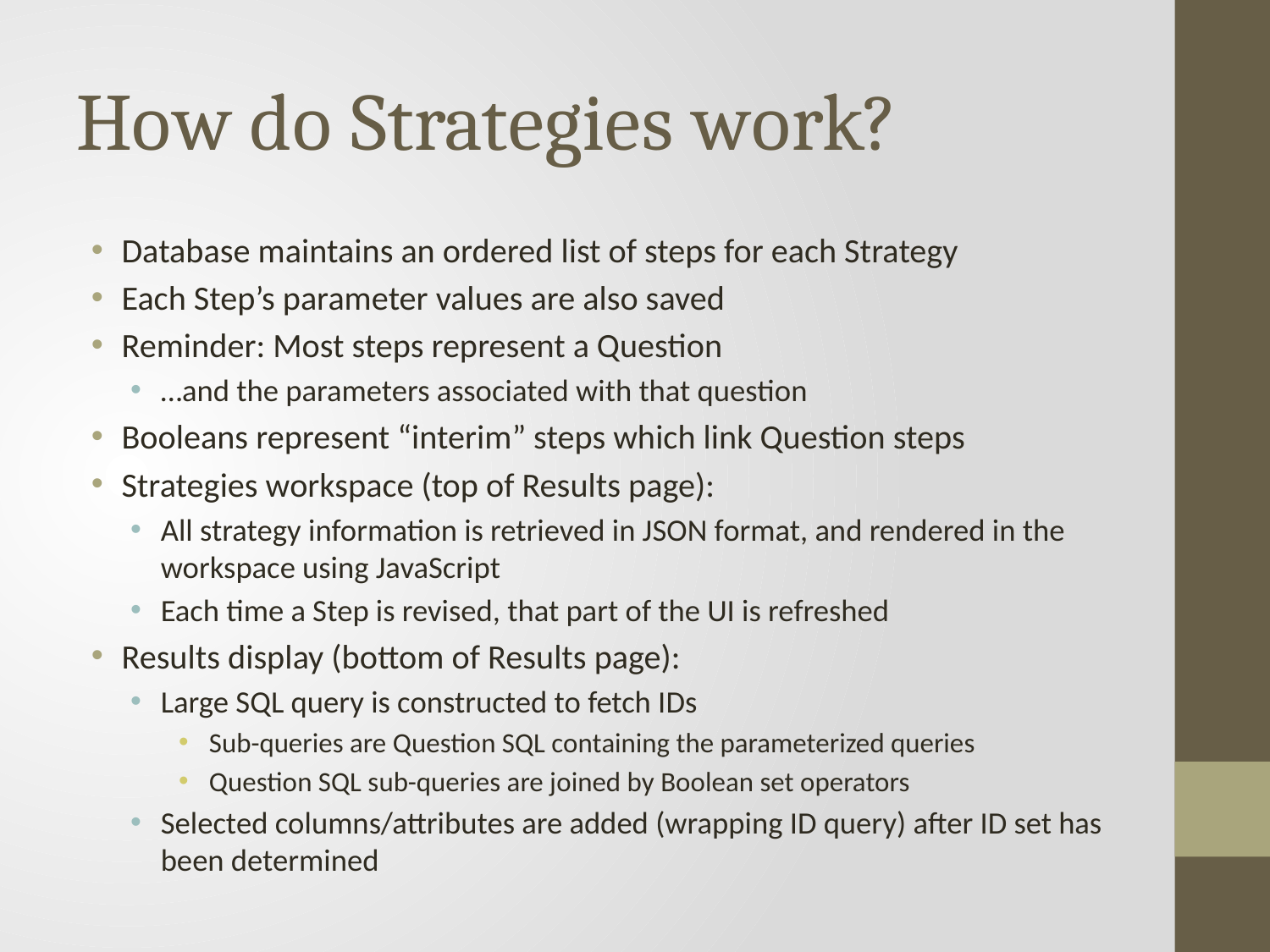

# How do Strategies work?
Database maintains an ordered list of steps for each Strategy
Each Step’s parameter values are also saved
Reminder: Most steps represent a Question
…and the parameters associated with that question
Booleans represent “interim” steps which link Question steps
Strategies workspace (top of Results page):
All strategy information is retrieved in JSON format, and rendered in the workspace using JavaScript
Each time a Step is revised, that part of the UI is refreshed
Results display (bottom of Results page):
Large SQL query is constructed to fetch IDs
Sub-queries are Question SQL containing the parameterized queries
Question SQL sub-queries are joined by Boolean set operators
Selected columns/attributes are added (wrapping ID query) after ID set has been determined